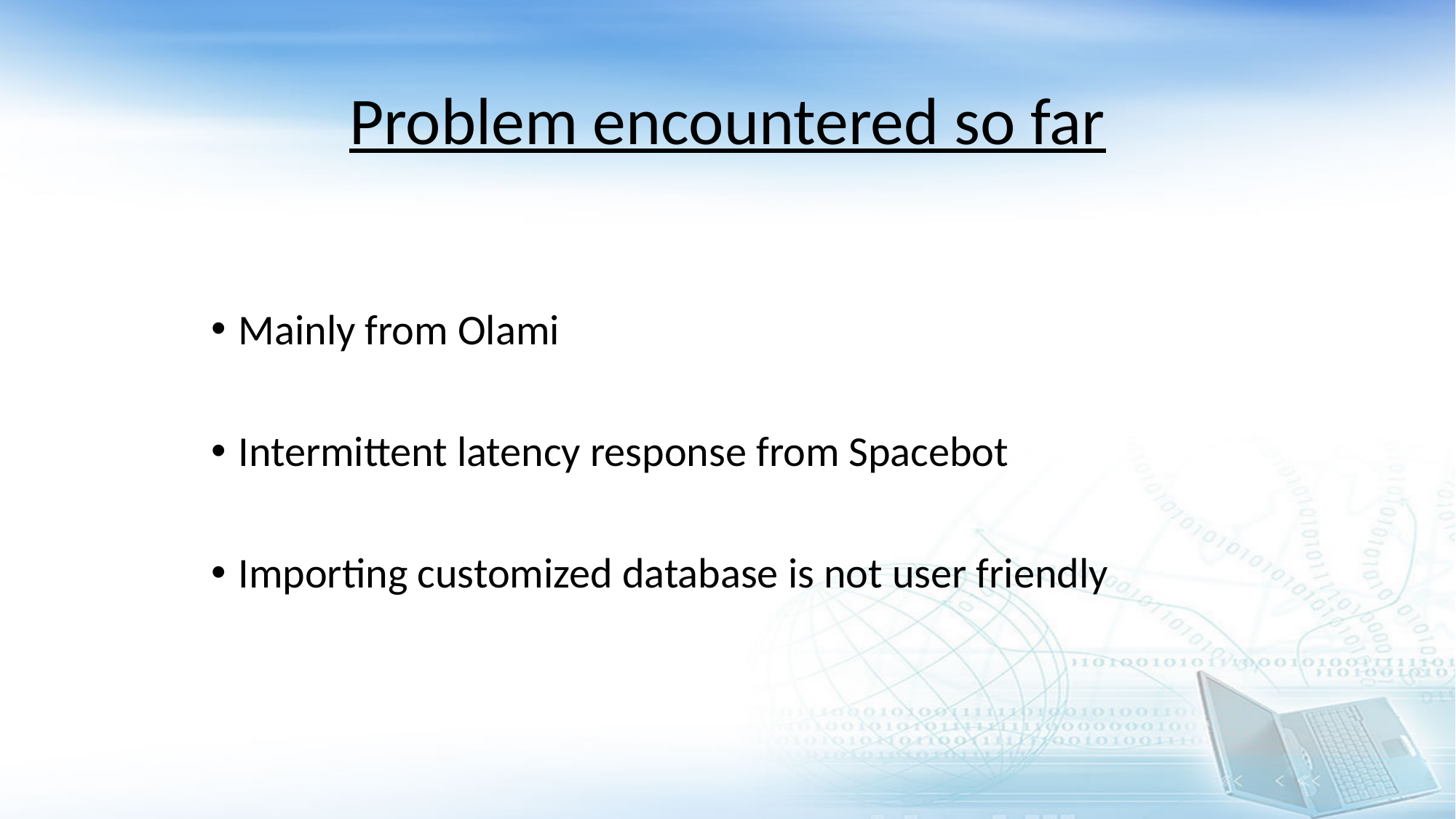

# Problem encountered so far
Mainly from Olami

Intermittent latency response from Spacebot

Importing customized database is not user friendly